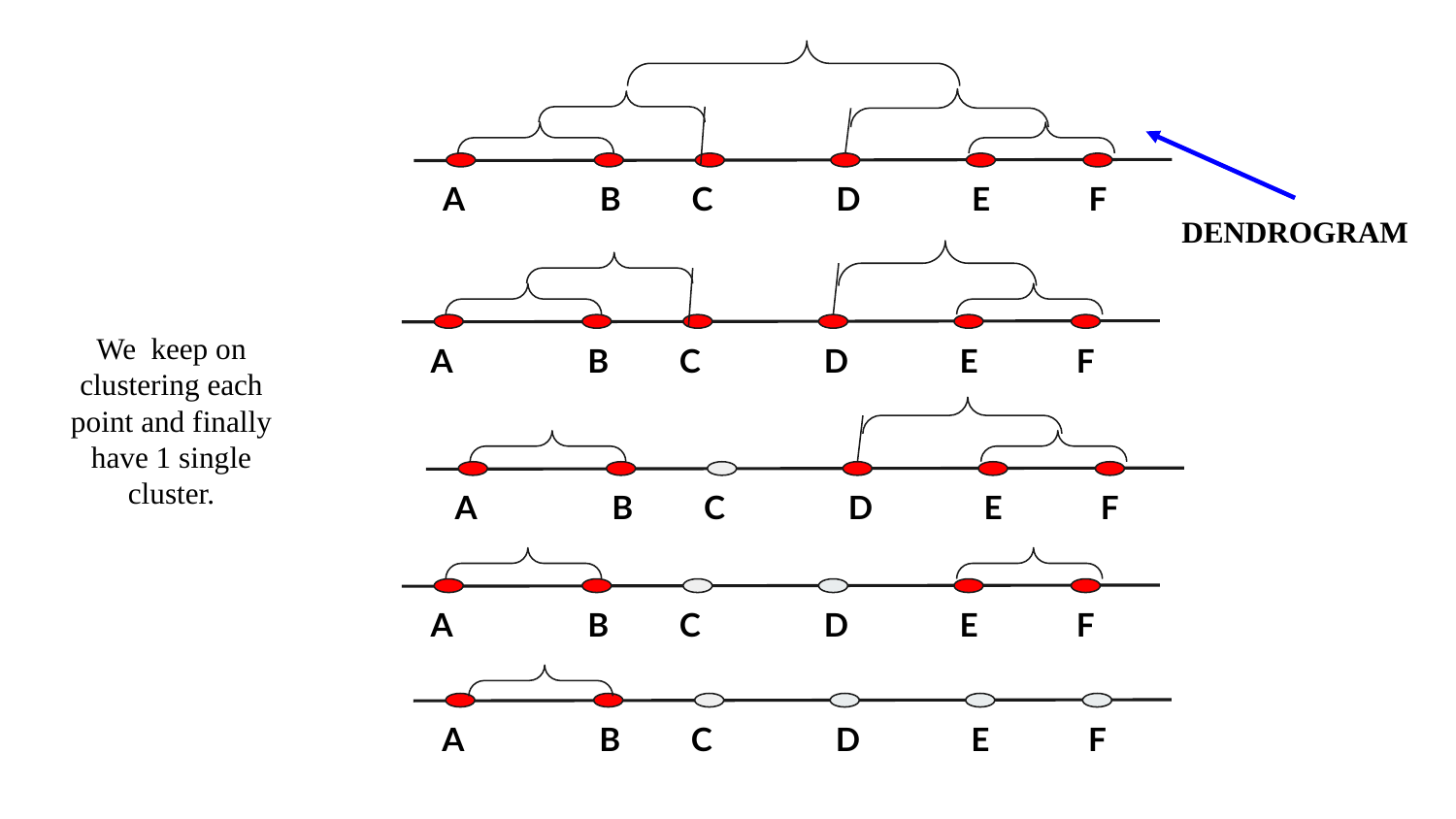

A
B
C
D
E
F

DENDROGRAM

We  keep on clustering each point and finally have 1 single cluster.

A
B
C
D
E
F

A
B
C
D
E
F

A
B
C
D
E
F

A
B
C
D
E
F